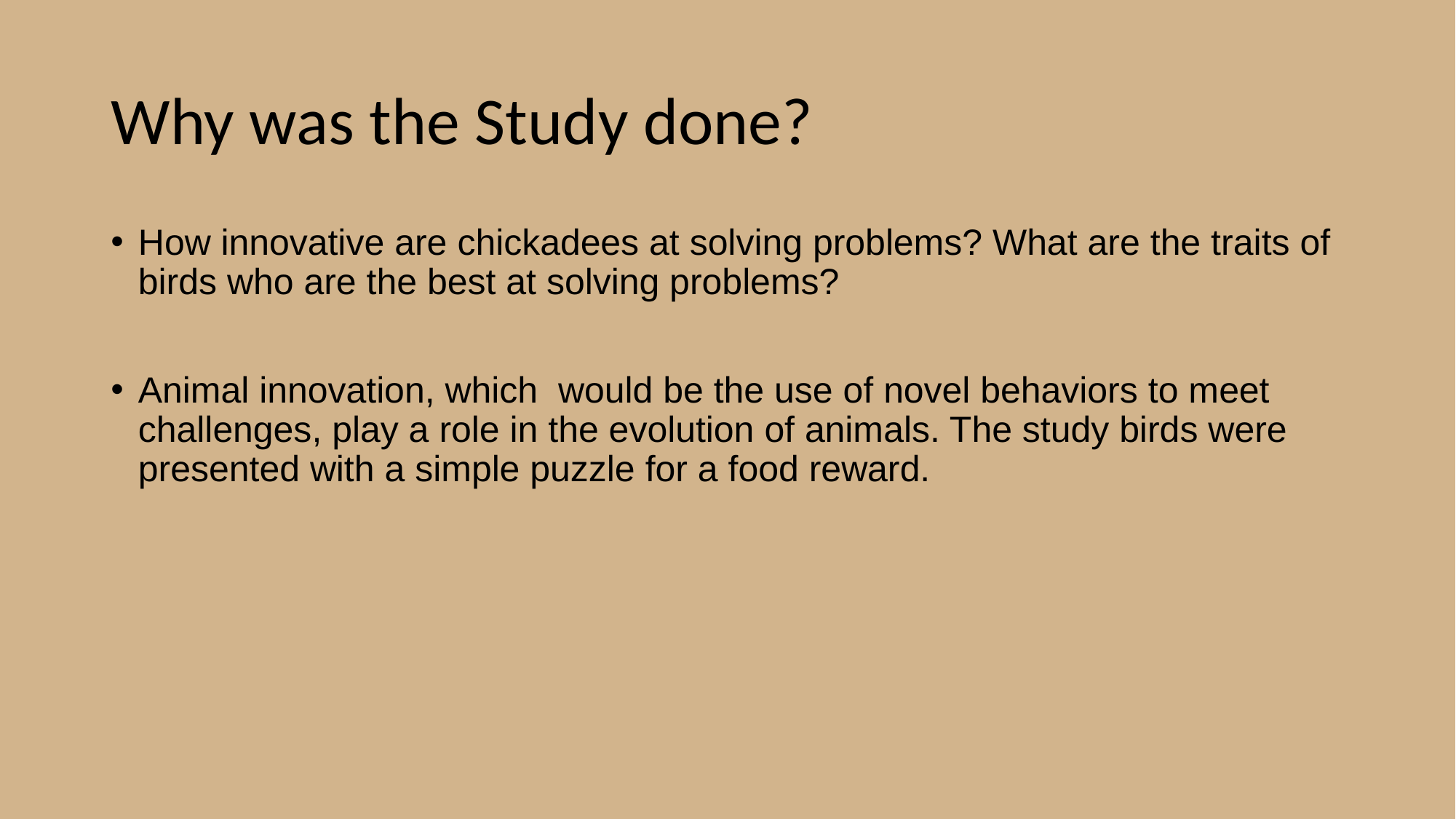

# Why was the Study done?
How innovative are chickadees at solving problems? What are the traits of birds who are the best at solving problems?

Animal innovation, which  would be the use of novel behaviors to meet challenges, play a role in the evolution of animals. The study birds were presented with a simple puzzle for a food reward.